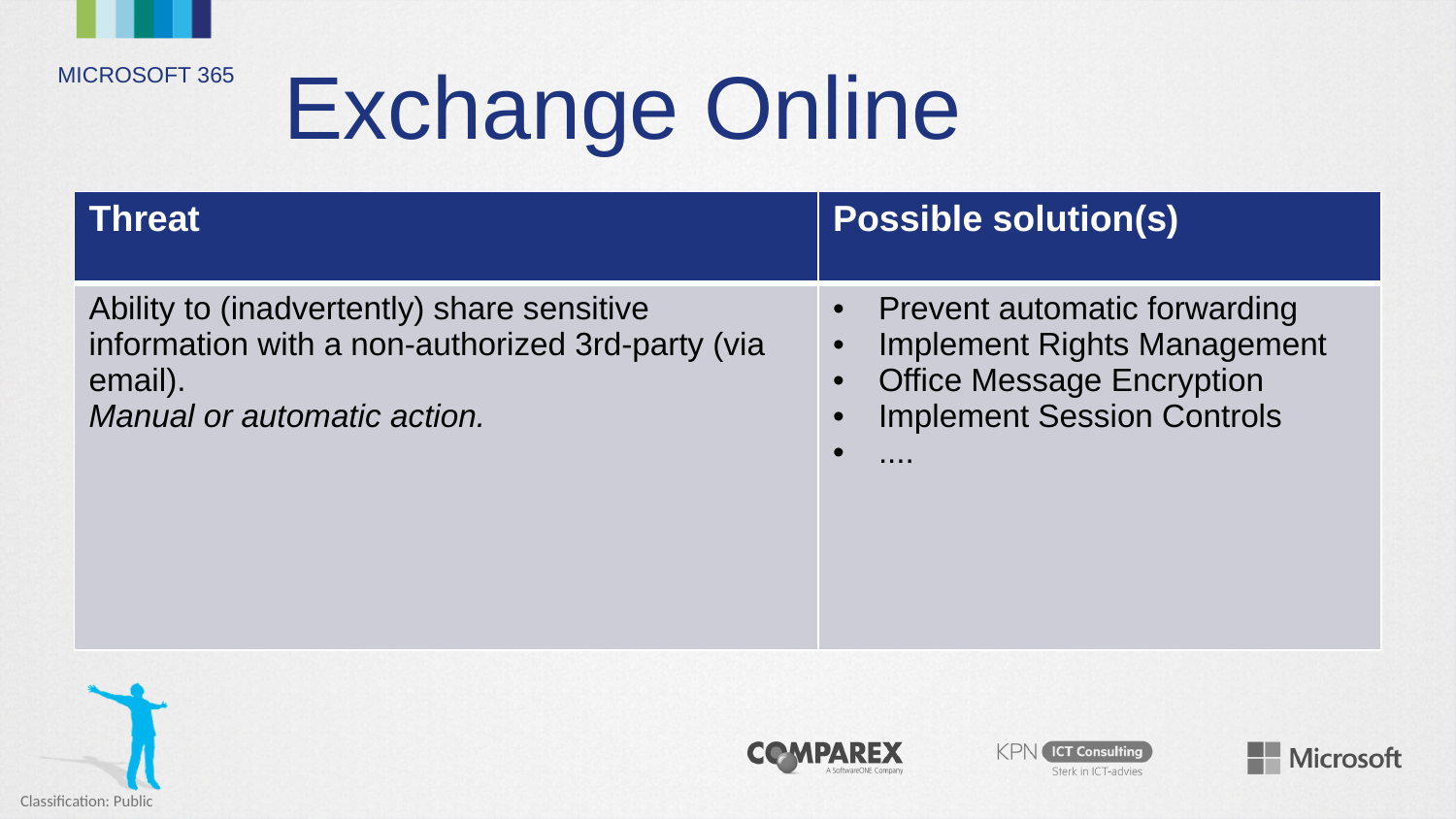

# Exchange Online
| Threat | Possible solution(s) |
| --- | --- |
| Ability to (inadvertently) share sensitive information with a non-authorized 3rd-party (via email). Manual or automatic action. | Prevent automatic forwarding Implement Rights Management Office Message Encryption Implement Session Controls .... |